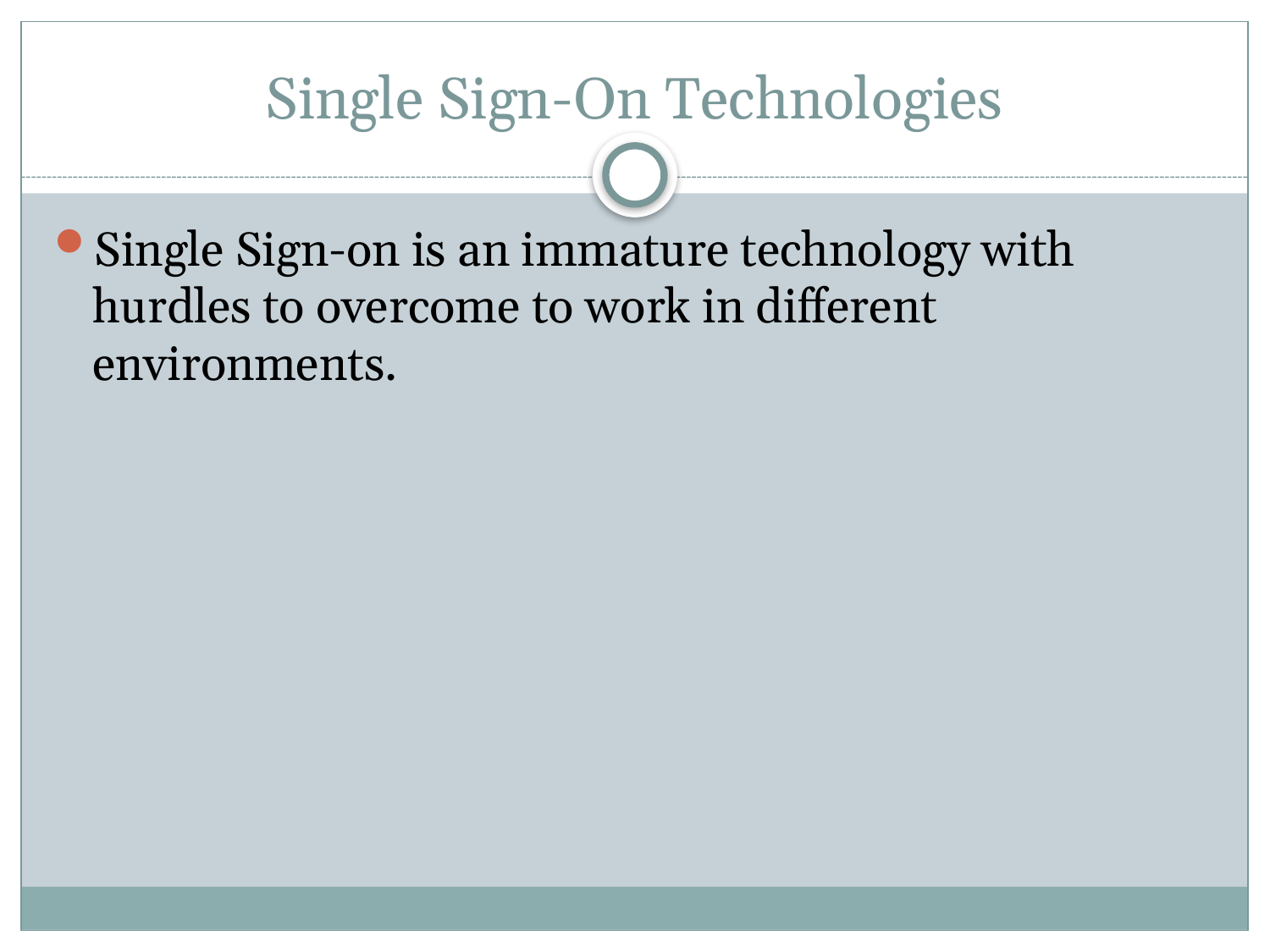

# Single Sign-On Technologies
Single Sign-on is an immature technology with hurdles to overcome to work in different environments.